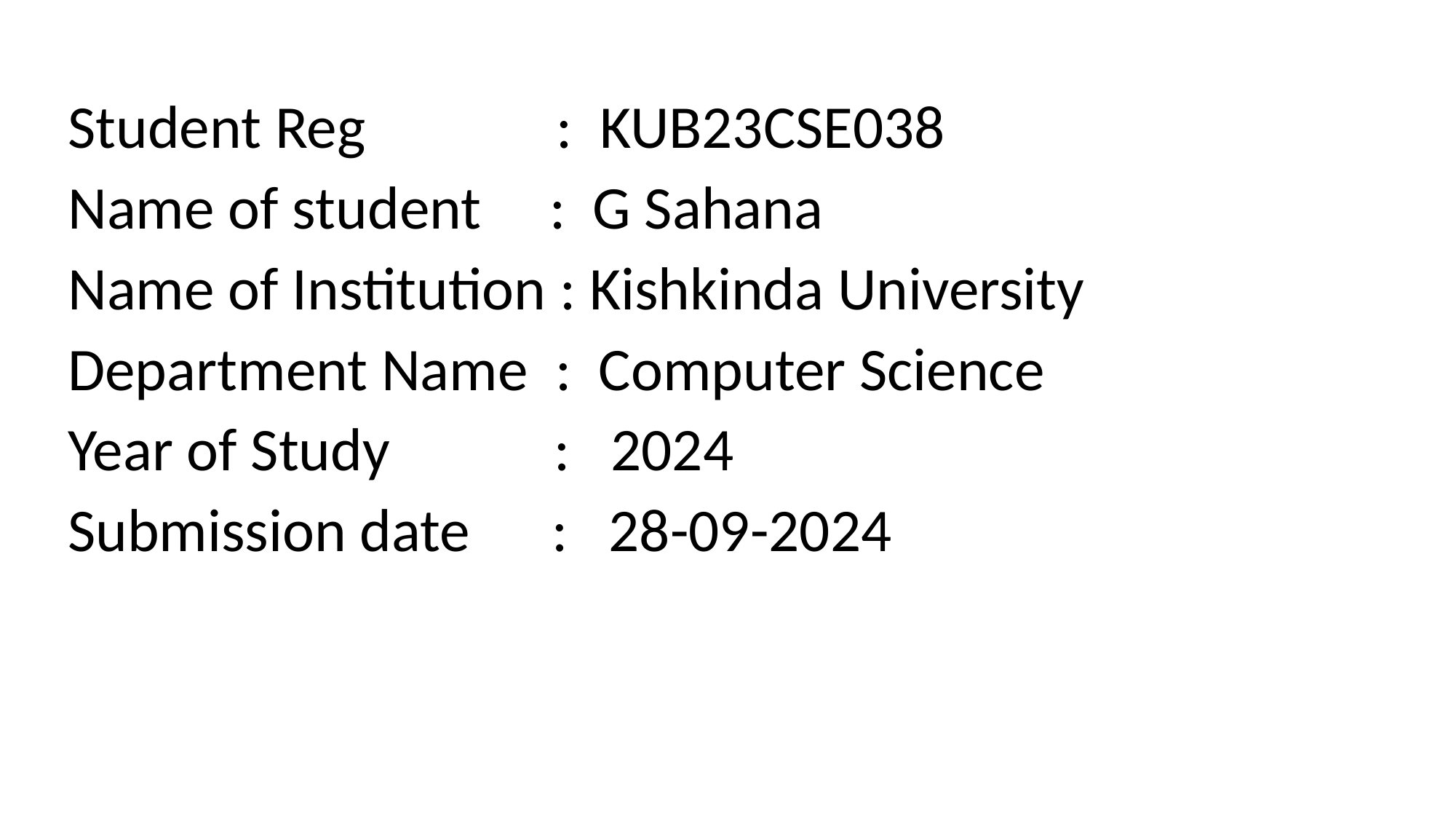

Student Reg              :  KUB23CSE038
Name of student     :  G Sahana
Name of Institution : Kishkinda University
Department Name  :  Computer Science
Year of Study            :   2024
Submission date      :   28-09-2024